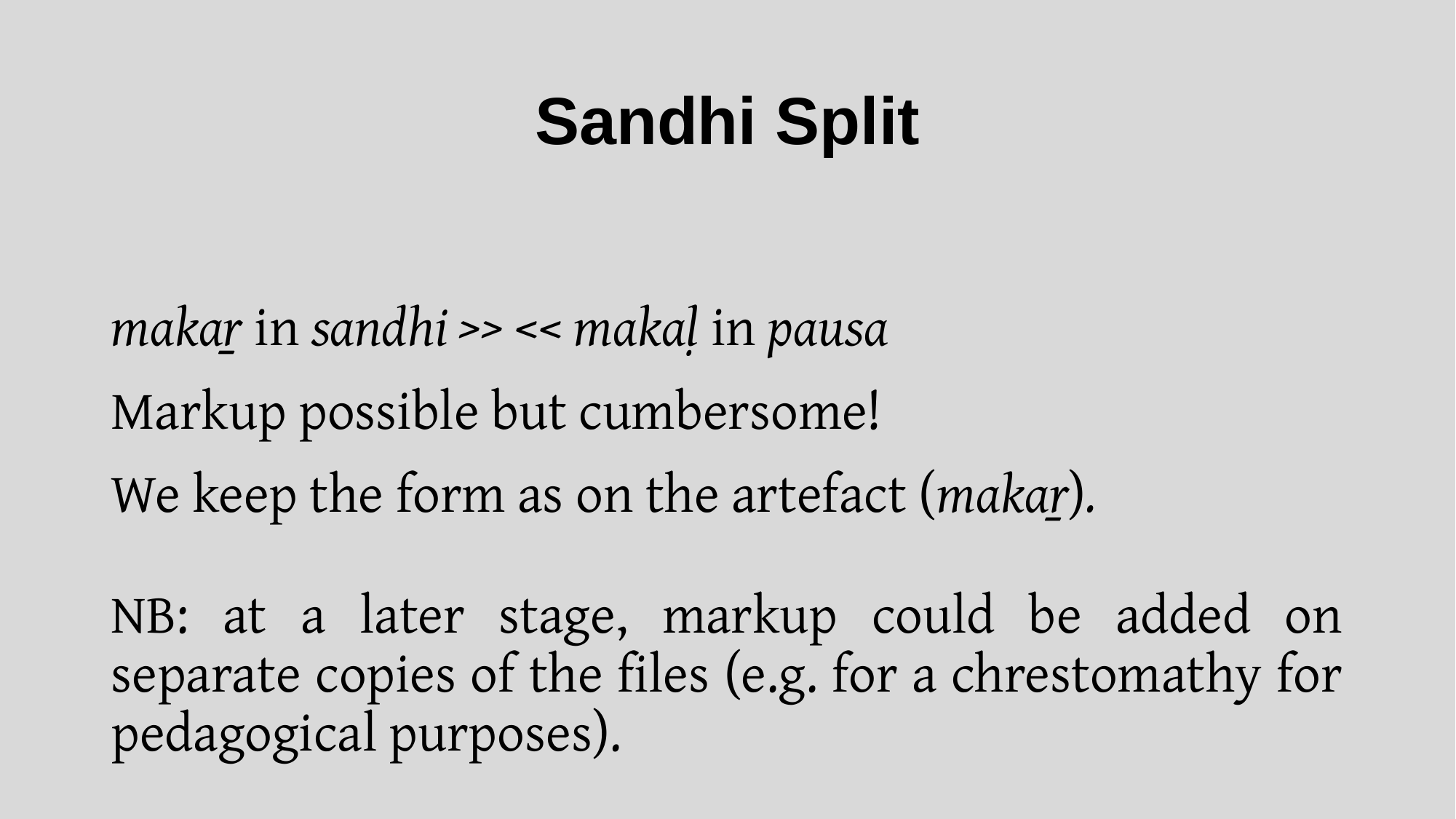

# Sandhi Split
makaṟ in sandhi >> << makaḷ in pausa
Markup possible but cumbersome!
We keep the form as on the artefact (makaṟ).

NB: at a later stage, markup could be added on separate copies of the files (e.g. for a chrestomathy for pedagogical purposes).